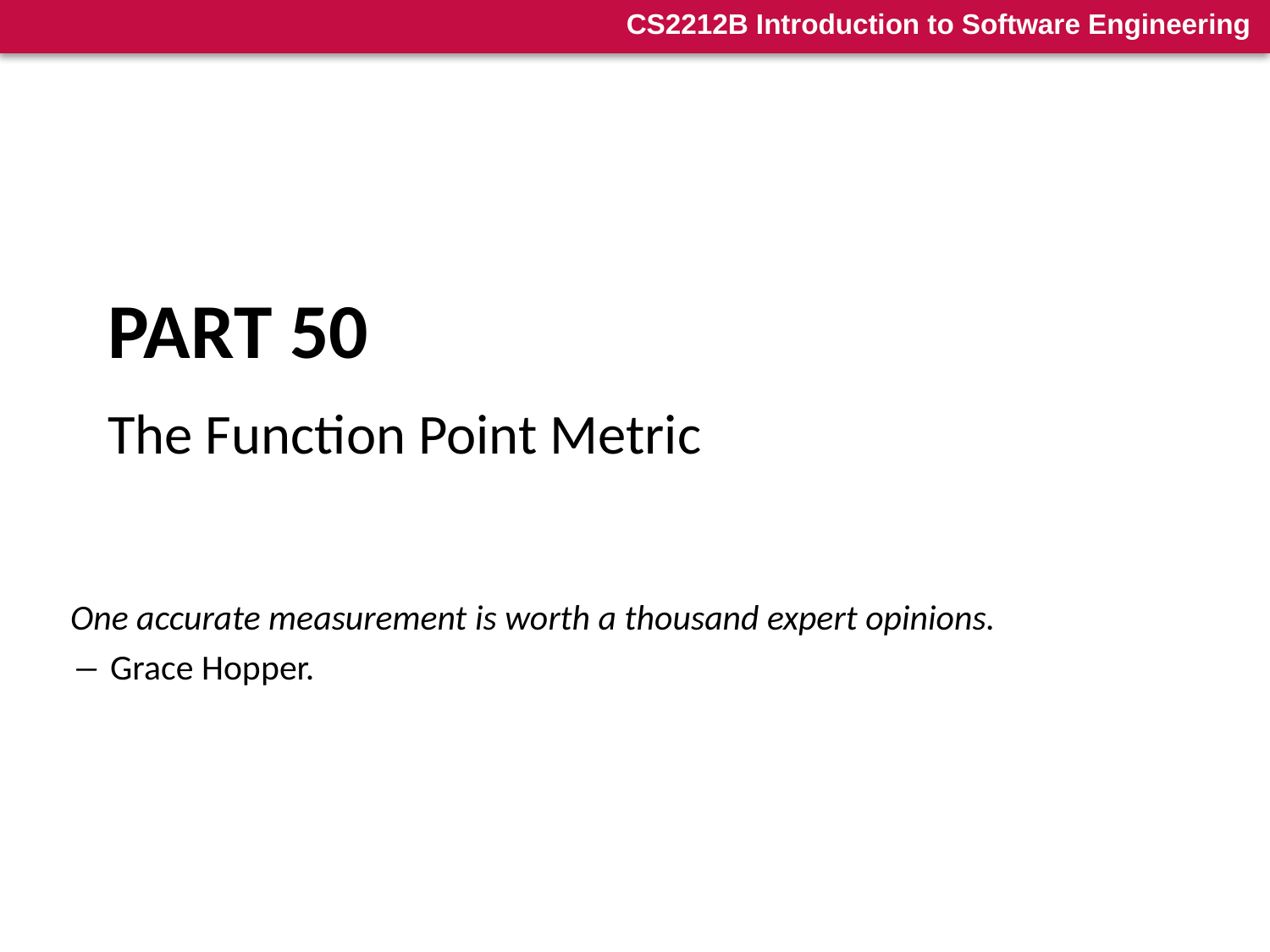

# Part 50
The Function Point Metric

One accurate measurement is worth a thousand expert opinions.
― Grace Hopper.